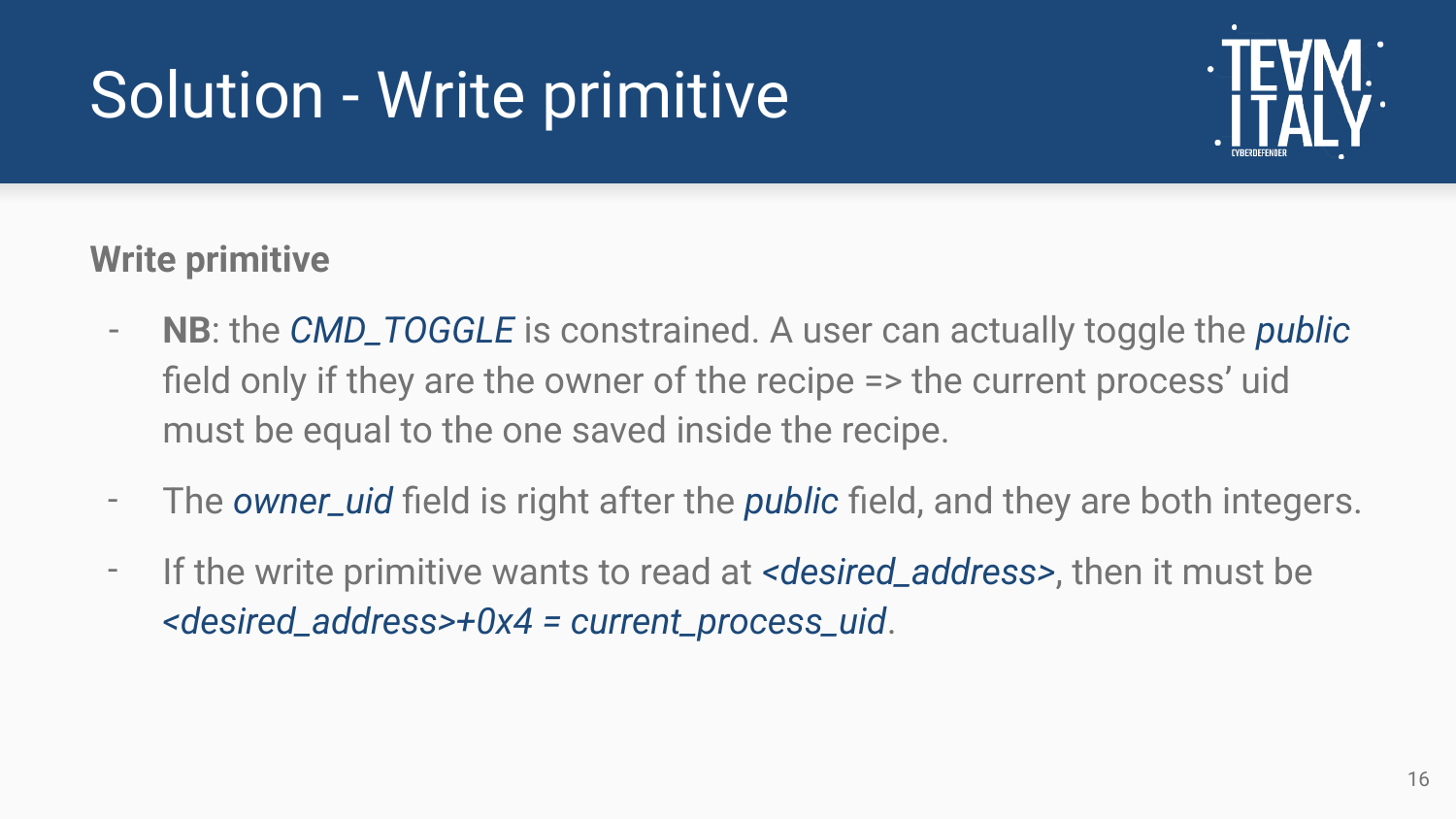

# Solution - Write primitive
Write primitive
NB: the CMD_TOGGLE is constrained. A user can actually toggle the public field only if they are the owner of the recipe => the current process’ uid must be equal to the one saved inside the recipe.
The owner_uid field is right after the public field, and they are both integers.
If the write primitive wants to read at <desired_address>, then it must be <desired_address>+0x4 = current_process_uid.
16